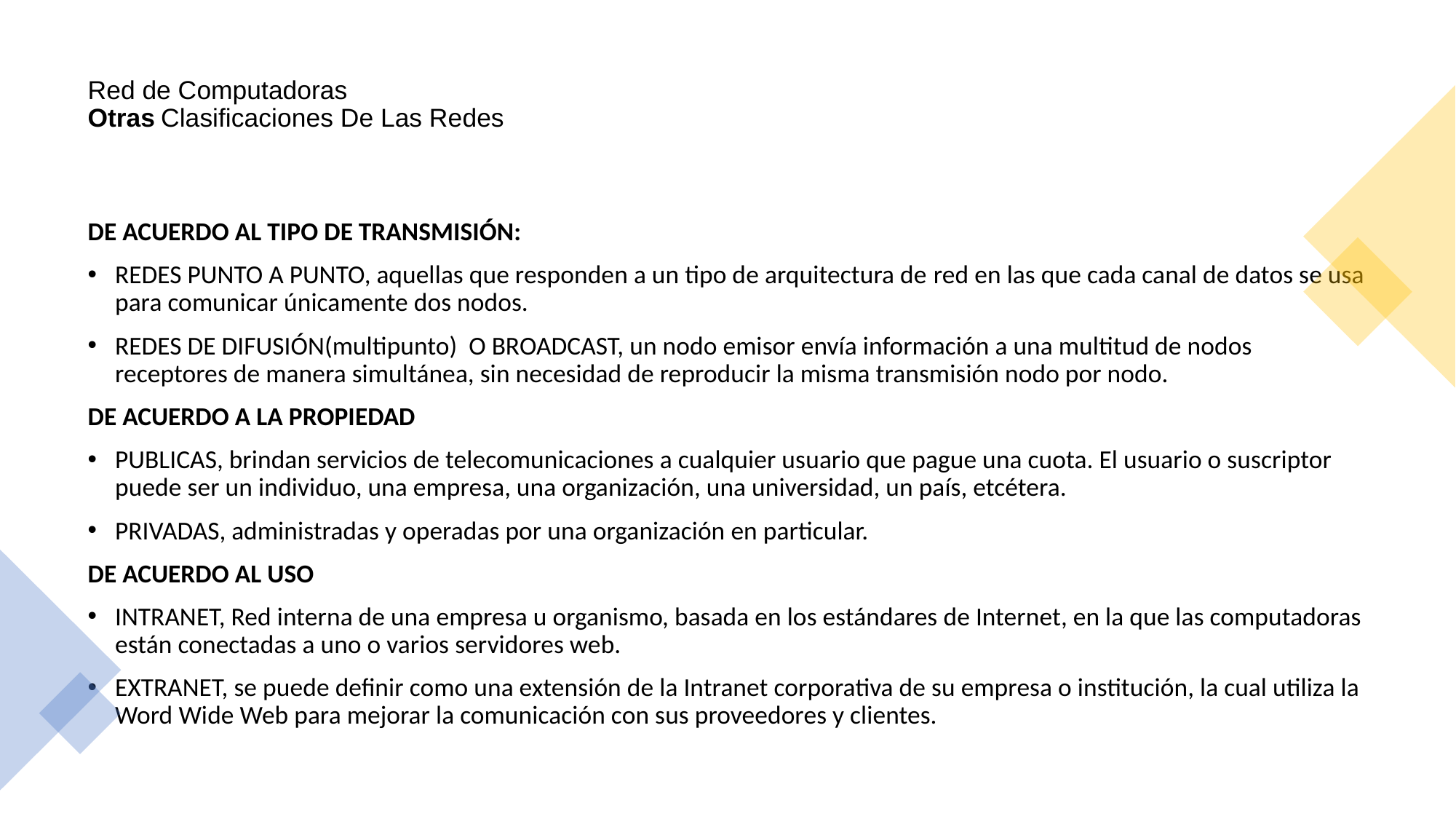

# Red de Computadoras Otras Clasificaciones De Las Redes

DE ACUERDO AL TIPO DE TRANSMISIÓN:
REDES PUNTO A PUNTO, aquellas que responden a un tipo de arquitectura de red en las que cada canal de datos se usa para comunicar únicamente dos nodos.
REDES DE DIFUSIÓN(multipunto)  O BROADCAST, un nodo emisor envía información a una multitud de nodos receptores de manera simultánea, sin necesidad de reproducir la misma transmisión nodo por nodo.
DE ACUERDO A LA PROPIEDAD
PUBLICAS, brindan servicios de telecomunicaciones a cualquier usuario que pague una cuota. El usuario o suscriptor puede ser un individuo, una empresa, una organización, una universidad, un país, etcétera.
PRIVADAS, administradas y operadas por una organización en particular.
DE ACUERDO AL USO
INTRANET, Red interna de una empresa u organismo, basada en los estándares de Internet, en la que las computadoras están conectadas a uno o varios servidores web.
EXTRANET, se puede definir como una extensión de la Intranet corporativa de su empresa o institución, la cual utiliza la Word Wide Web para mejorar la comunicación con sus proveedores y clientes.